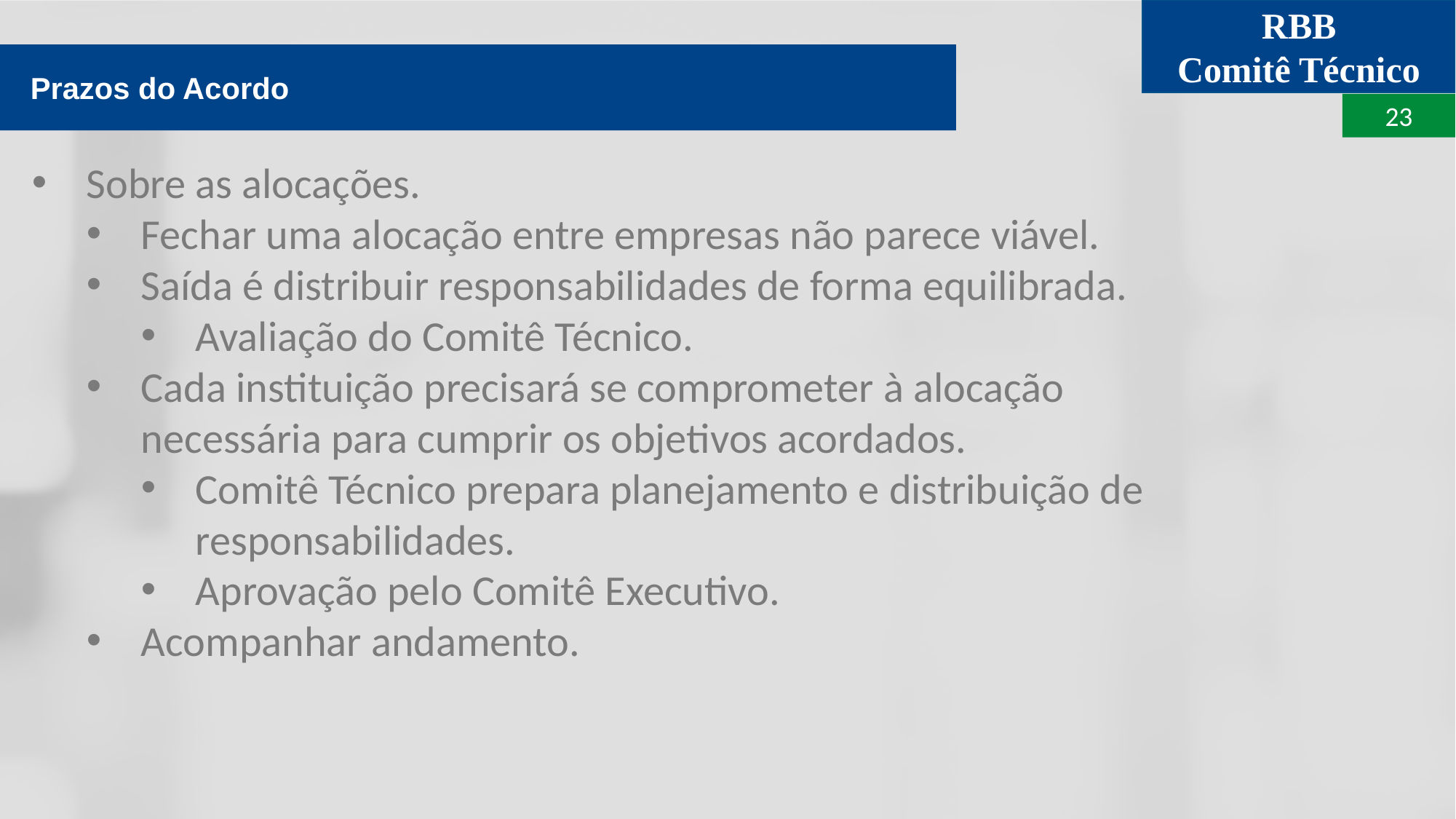

Prazos do Acordo
Sobre as alocações.
Fechar uma alocação entre empresas não parece viável.
Saída é distribuir responsabilidades de forma equilibrada.
Avaliação do Comitê Técnico.
Cada instituição precisará se comprometer à alocação necessária para cumprir os objetivos acordados.
Comitê Técnico prepara planejamento e distribuição de responsabilidades.
Aprovação pelo Comitê Executivo.
Acompanhar andamento.